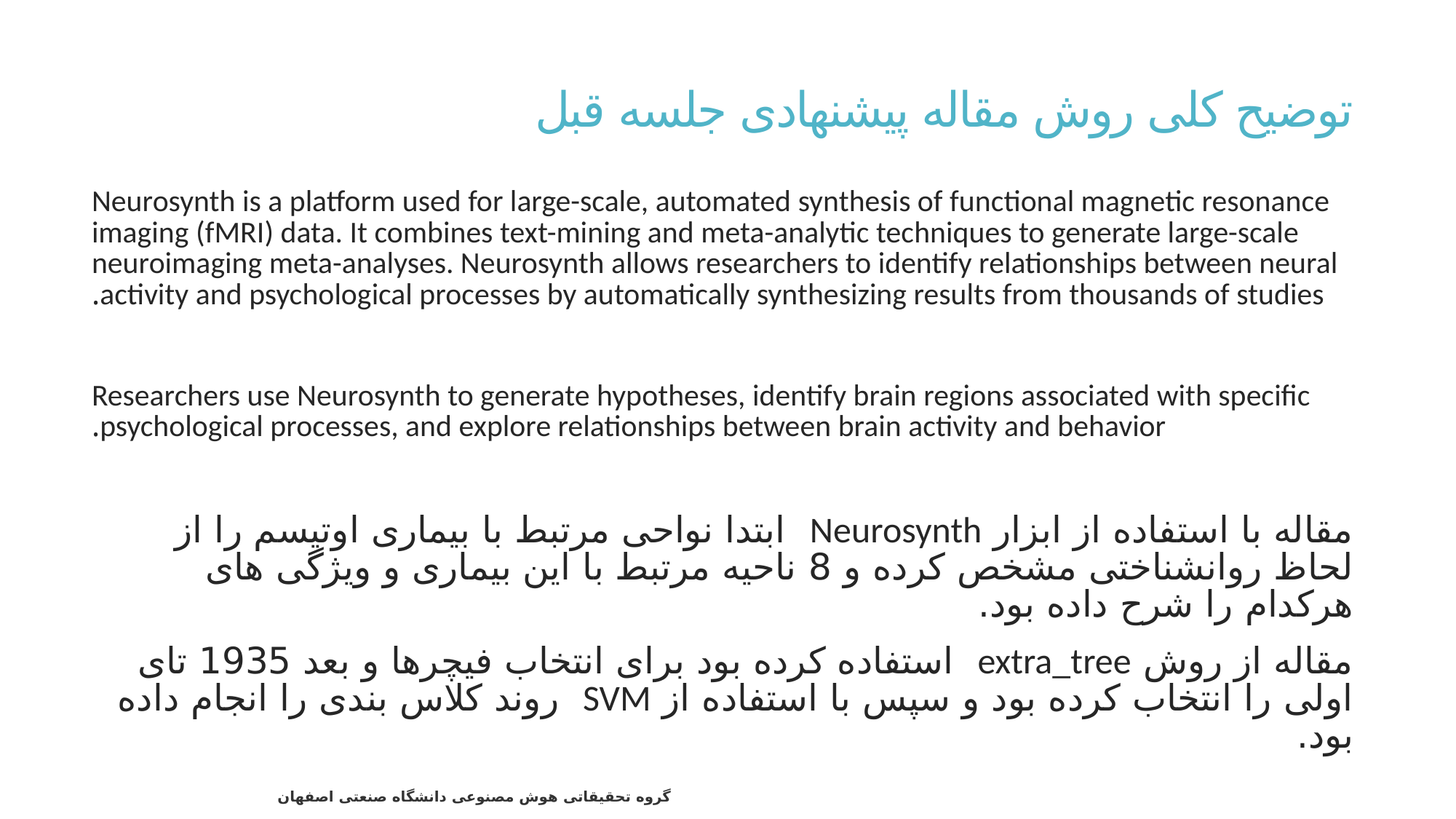

# توضیح کلی روش مقاله پیشنهادی جلسه قبل
Neurosynth is a platform used for large-scale, automated synthesis of functional magnetic resonance imaging (fMRI) data. It combines text-mining and meta-analytic techniques to generate large-scale neuroimaging meta-analyses. Neurosynth allows researchers to identify relationships between neural activity and psychological processes by automatically synthesizing results from thousands of studies.

Researchers use Neurosynth to generate hypotheses, identify brain regions associated with specific psychological processes, and explore relationships between brain activity and behavior.

مقاله با استفاده از ابزار Neurosynth  ابتدا نواحی مرتبط با بیماری اوتیسم را از لحاظ روانشناختی مشخص کرده و 8 ناحیه مرتبط با این بیماری و ویژگی های هرکدام را شرح داده بود.
مقاله از روش extra_tree  استفاده کرده بود برای انتخاب فیچرها و بعد 1935 تای اولی را انتخاب کرده بود و سپس با استفاده از SVM  روند کلاس بندی را انجام داده بود.

55
گروه تحقیقاتی هوش مصنوعی دانشگاه صنعتی اصفهان